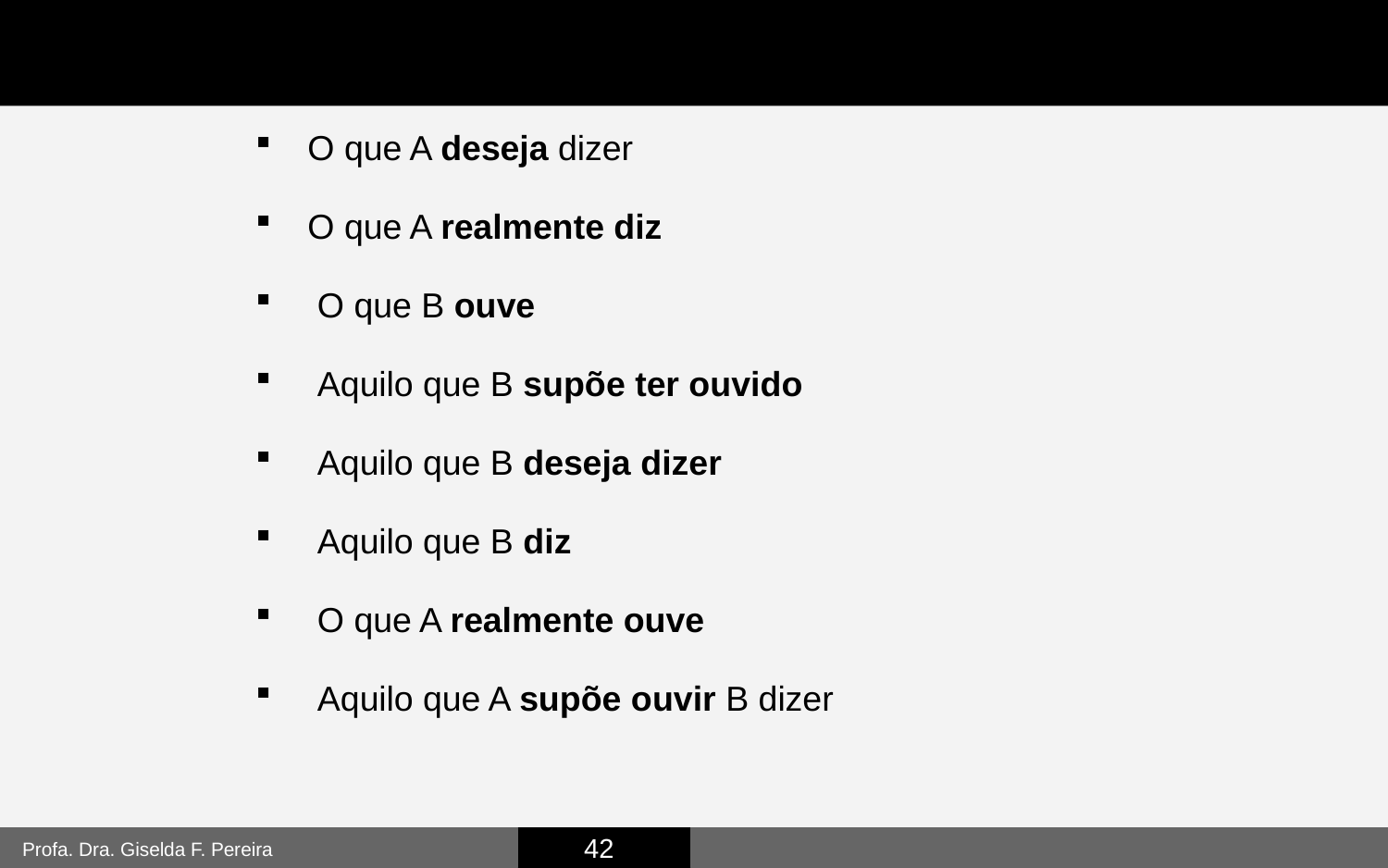

O que A deseja dizer
O que A realmente diz
 O que B ouve
 Aquilo que B supõe ter ouvido
 Aquilo que B deseja dizer
 Aquilo que B diz
 O que A realmente ouve
 Aquilo que A supõe ouvir B dizer

42